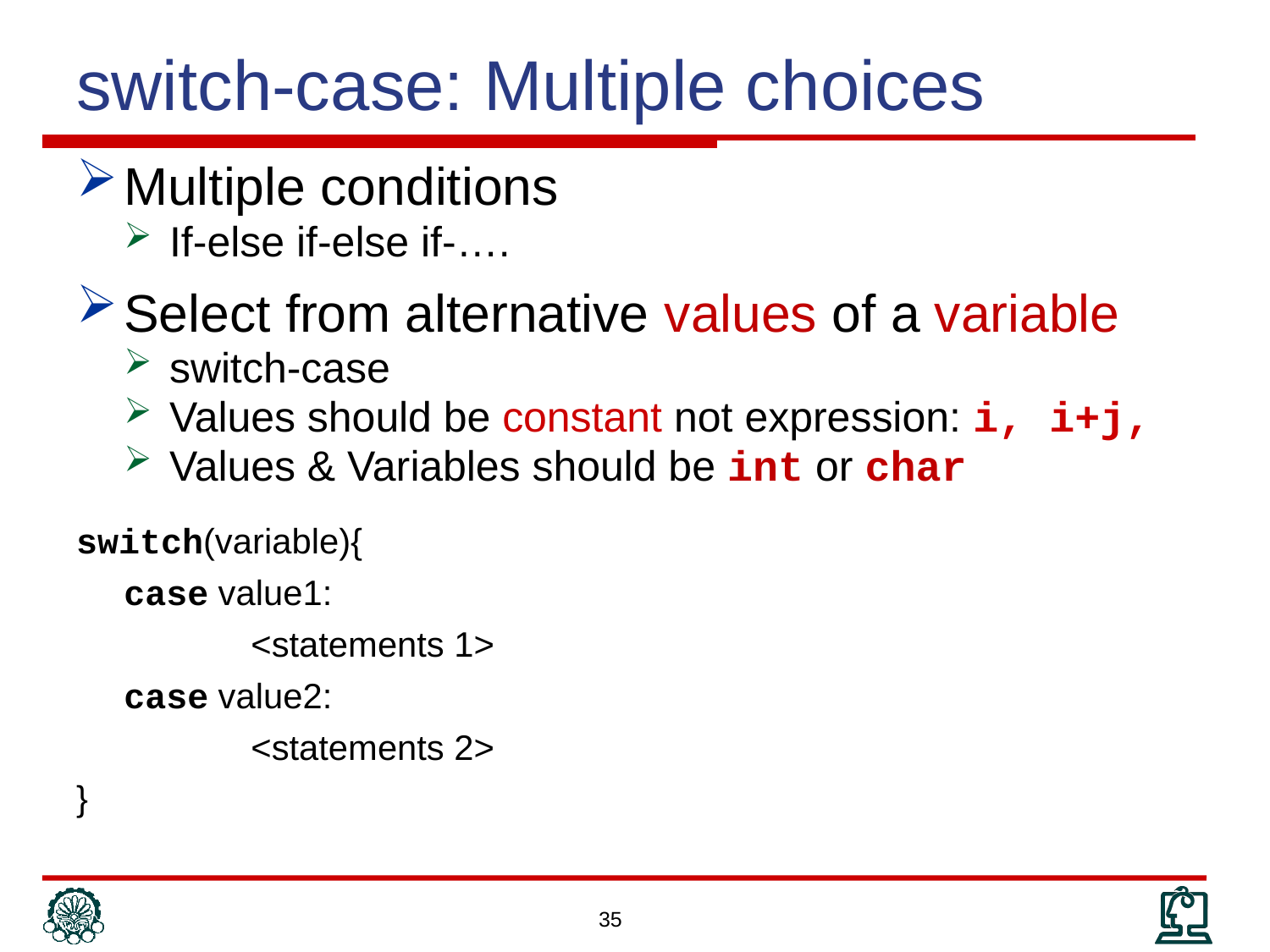

# switch-case: Multiple choices
Multiple conditions
If-else if-else if-….
Select from alternative values of a variable
switch-case
Values should be constant not expression: i, i+j,
Values & Variables should be int or char

switch(variable){
	case value1:
		<statements 1>
	case value2:
		<statements 2>
}
35